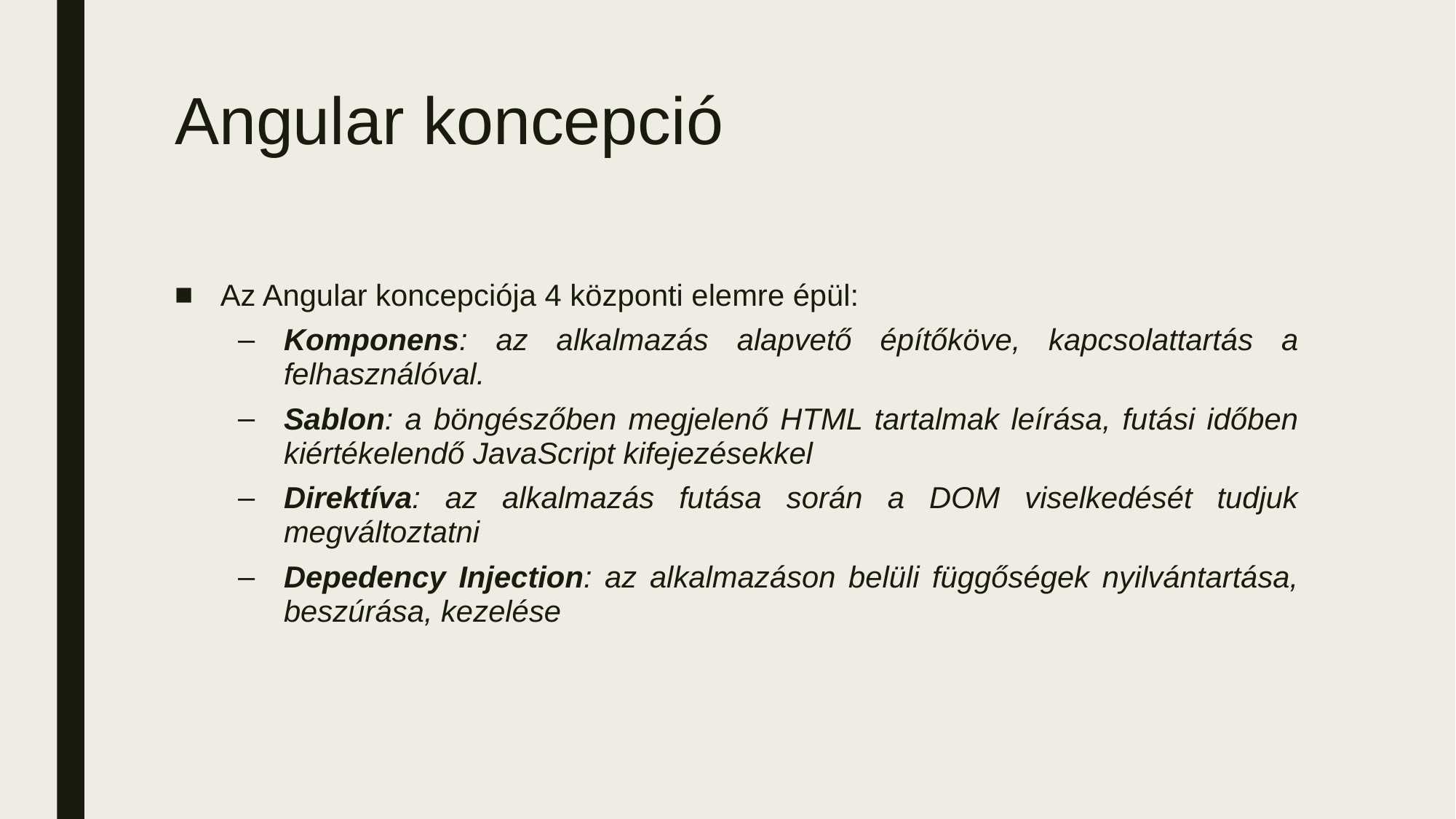

# Angular koncepció
Az Angular koncepciója 4 központi elemre épül:
Komponens: az alkalmazás alapvető építőköve, kapcsolattartás a felhasználóval.
Sablon: a böngészőben megjelenő HTML tartalmak leírása, futási időben kiértékelendő JavaScript kifejezésekkel
Direktíva: az alkalmazás futása során a DOM viselkedését tudjuk megváltoztatni
Depedency Injection: az alkalmazáson belüli függőségek nyilvántartása, beszúrása, kezelése